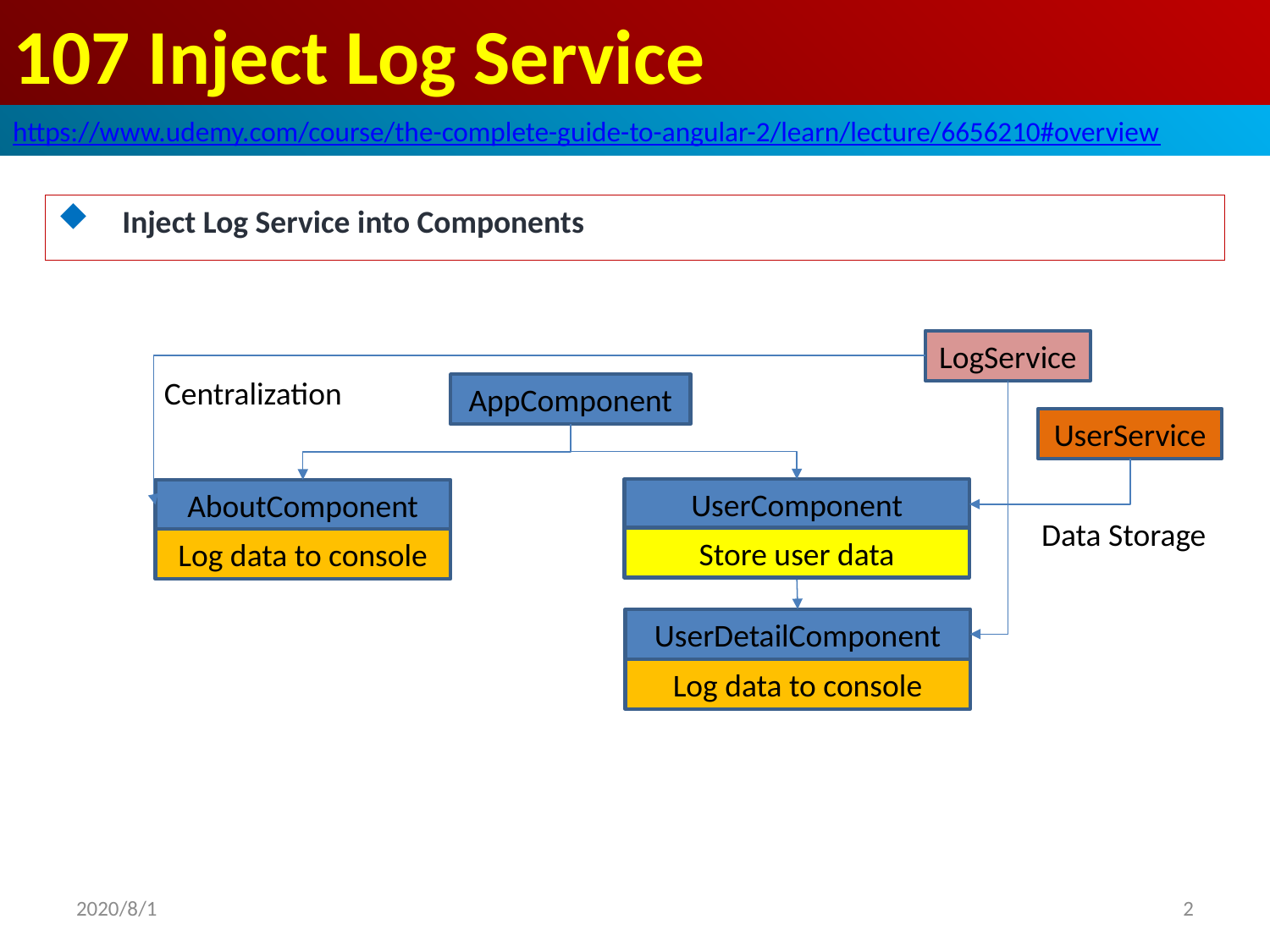

# 107 Inject Log Service
https://www.udemy.com/course/the-complete-guide-to-angular-2/learn/lecture/6656210#overview
Inject Log Service into Components
LogService
Centralization
AppComponent
UserService
UserComponent
AboutComponent
Data Storage
Store user data
Log data to console
UserDetailComponent
Log data to console
2
2020/8/1